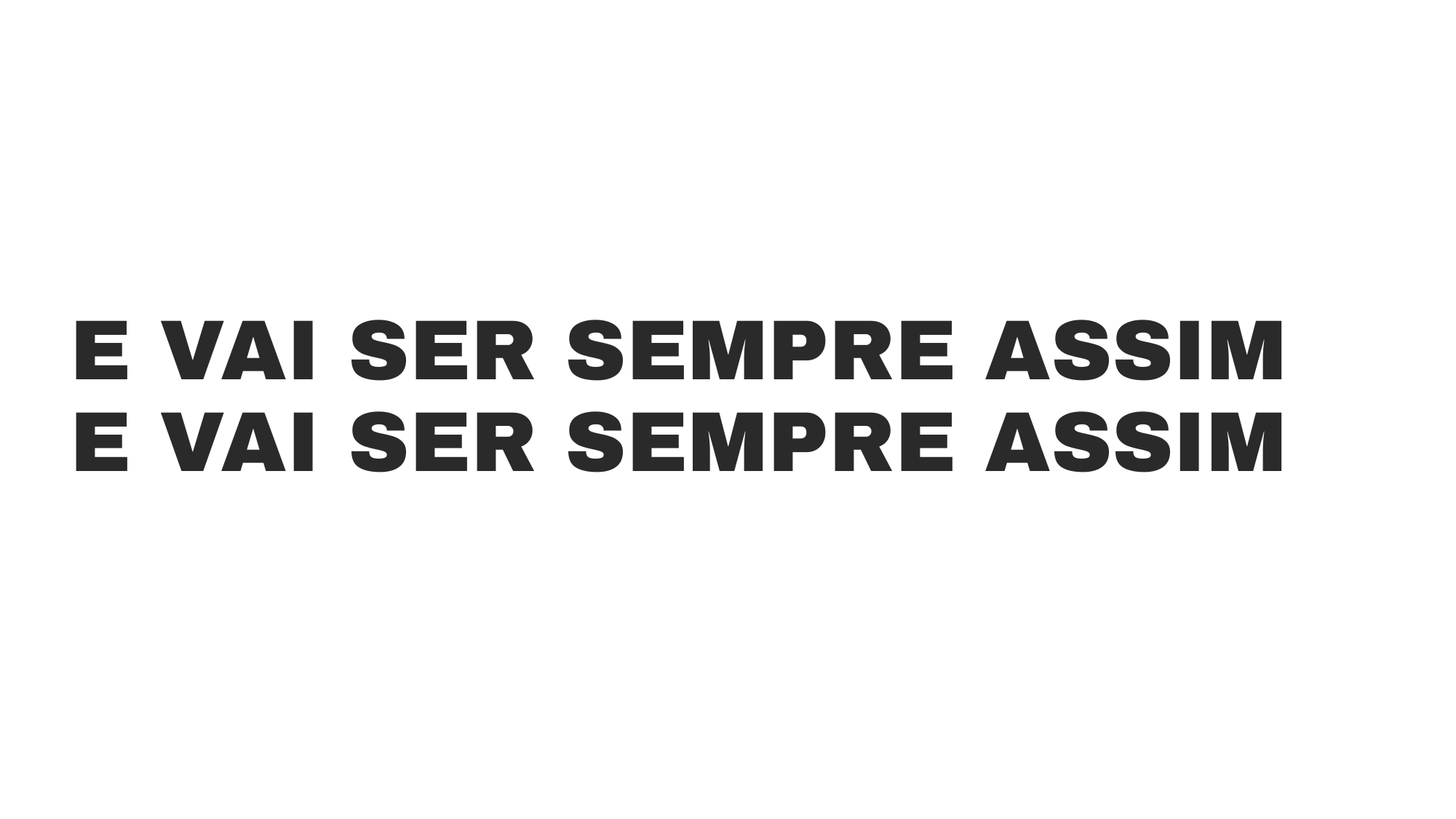

E VAI SER SEMPRE ASSIM
E VAI SER SEMPRE ASSIM